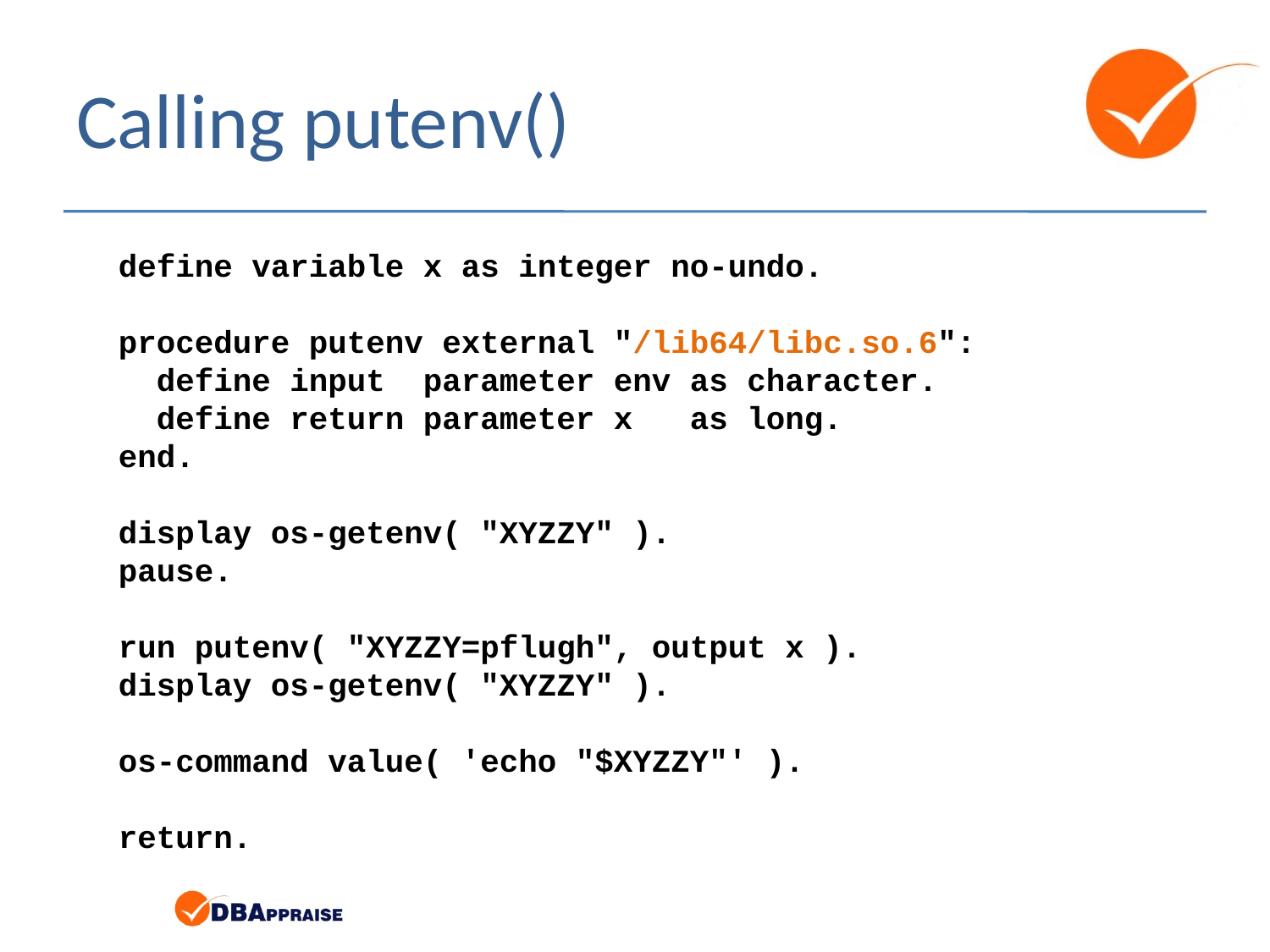

# Calling putenv()
define variable x as integer no-undo.

procedure putenv external "/lib64/libc.so.6":
  define input  parameter env as character.
  define return parameter x   as long.
end.

display os-getenv( "XYZZY" ).
pause.

run putenv( "XYZZY=pflugh", output x ).
display os-getenv( "XYZZY" ).

os-command value( 'echo "$XYZZY"' ).

return.